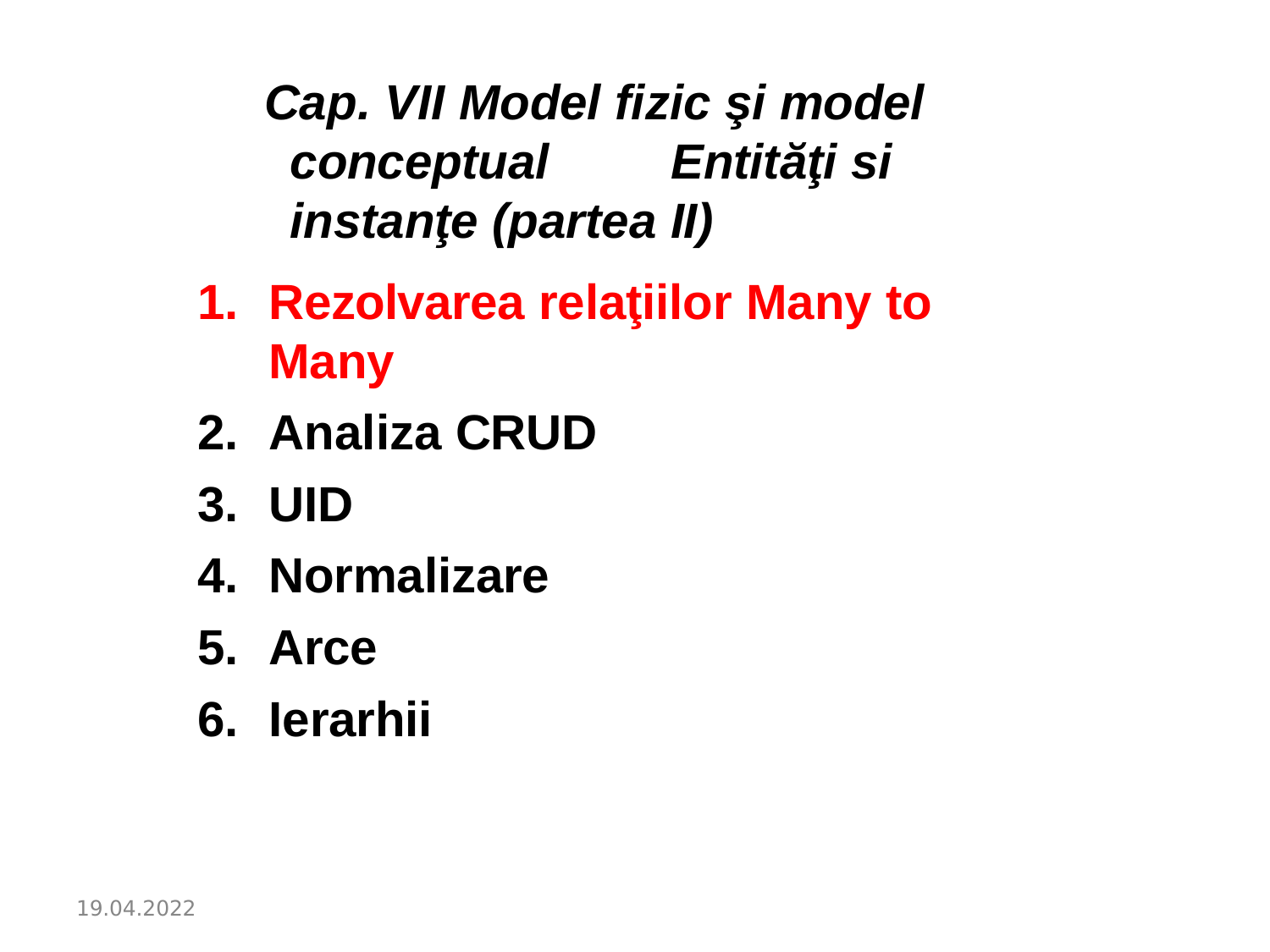

Cap. VII Model fizic şi model conceptual	Entităţi si instanţe (partea II)
Rezolvarea relaţiilor Many to Many
Analiza CRUD
UID
Normalizare
Arce
Ierarhii
19.04.2022